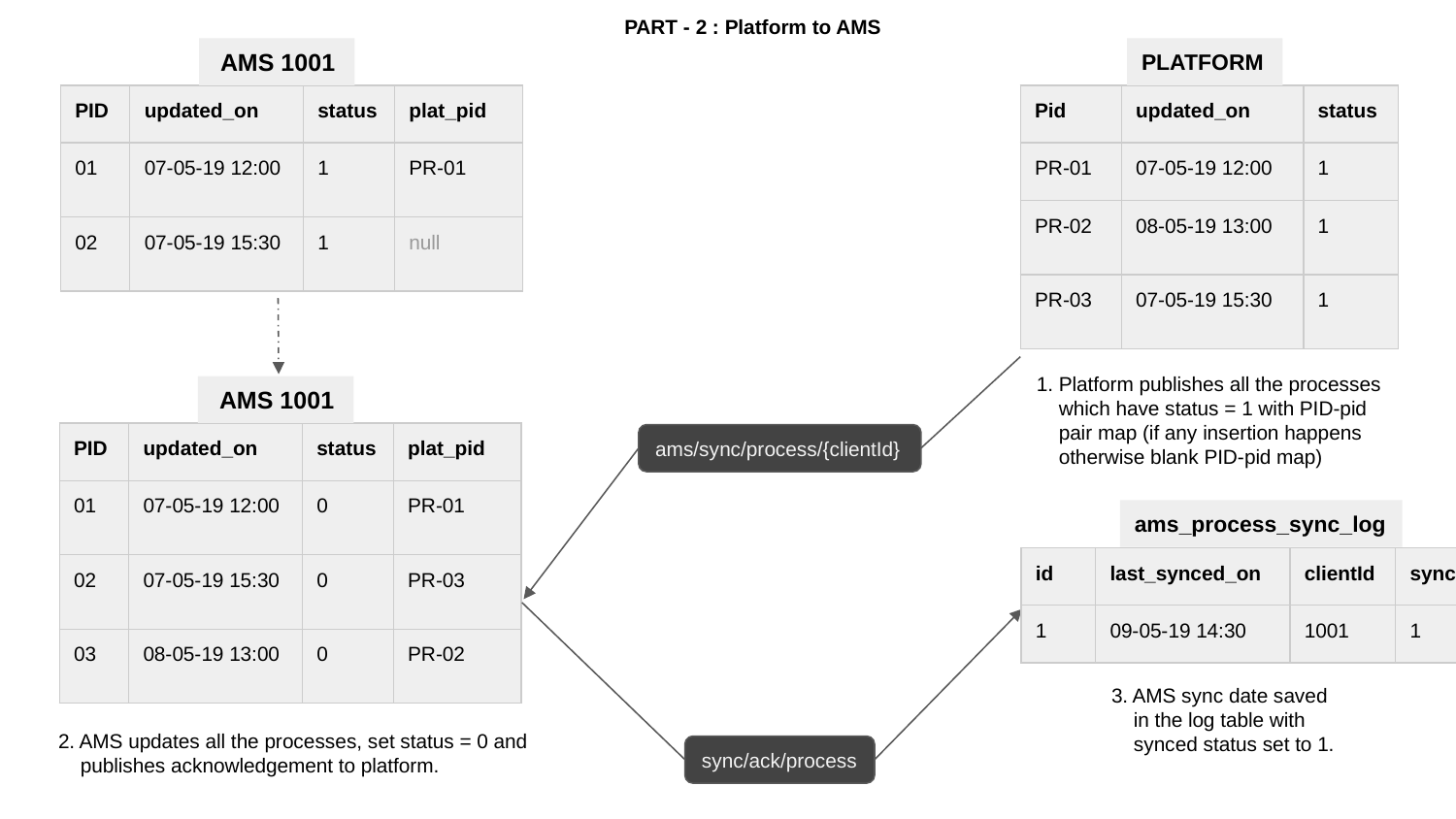

PART - 2 : Platform to AMS
 AMS 1001
PLATFORM
| PID | updated\_on | status | plat\_pid |
| --- | --- | --- | --- |
| 01 | 07-05-19 12:00 | 1 | PR-01 |
| 02 | 07-05-19 15:30 | 1 | null |
| Pid | updated\_on | status |
| --- | --- | --- |
| PR-01 | 07-05-19 12:00 | 1 |
| PR-02 | 08-05-19 13:00 | 1 |
| PR-03 | 07-05-19 15:30 | 1 |
1. Platform publishes all the processes
    which have status = 1 with PID-pid
    pair map (if any insertion happens
    otherwise blank PID-pid map)
 AMS 1001
| PID | updated\_on | status | plat\_pid |
| --- | --- | --- | --- |
| 01 | 07-05-19 12:00 | 0 | PR-01 |
| 02 | 07-05-19 15:30 | 0 | PR-03 |
| 03 | 08-05-19 13:00 | 0 | PR-02 |
ams/sync/process/{clientId}
ams_process_sync_log
| id | last\_synced\_on | clientId | synced |
| --- | --- | --- | --- |
| 1 | 09-05-19 14:30 | 1001 | 1 |
3. AMS sync date saved
    in the log table with
    synced status set to 1.
2. AMS updates all the processes, set status = 0 and
    publishes acknowledgement to platform.
sync/ack/process